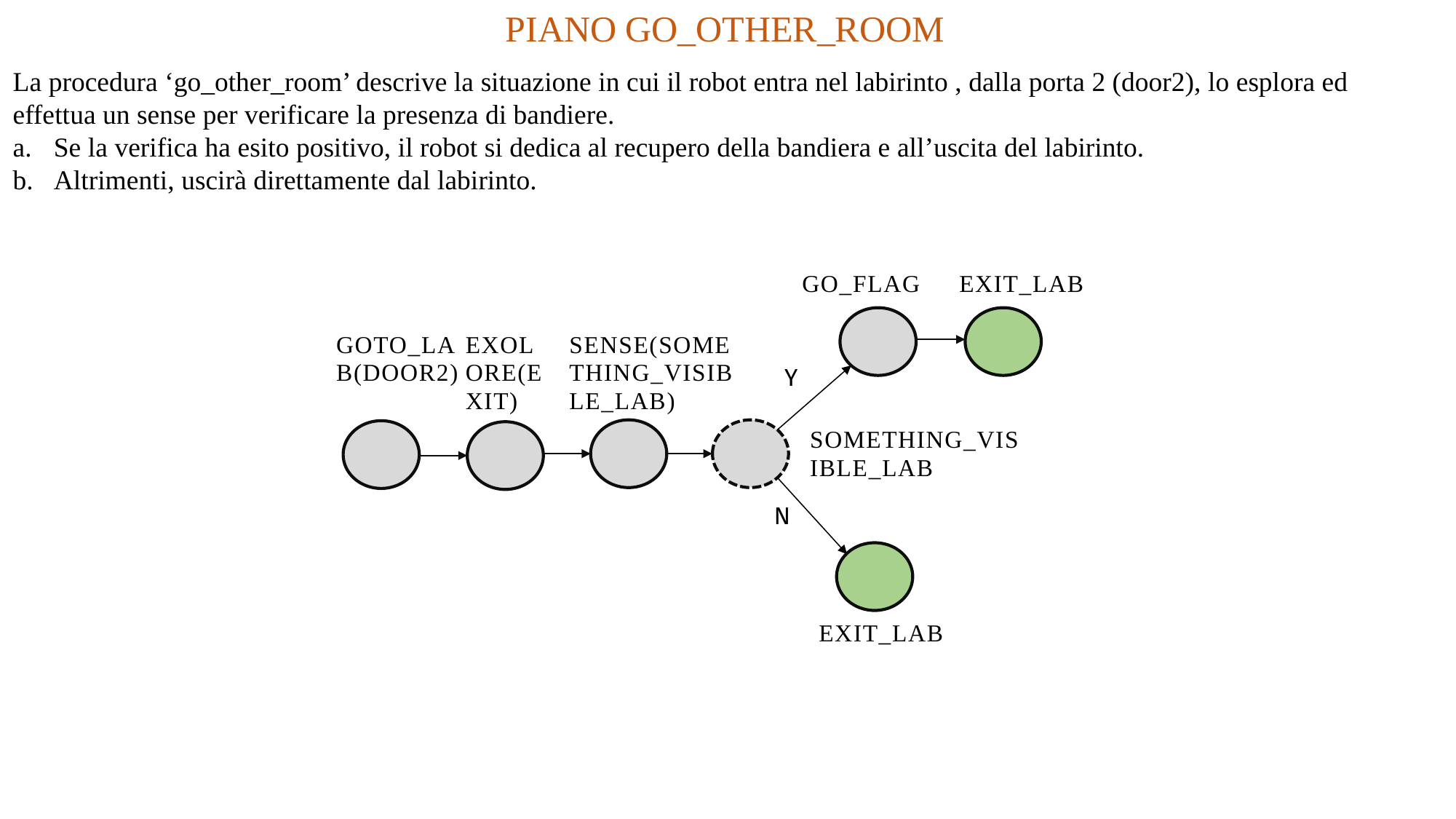

PIANO GO_OTHER_ROOM
La procedura ‘go_other_room’ descrive la situazione in cui il robot entra nel labirinto , dalla porta 2 (door2), lo esplora ed effettua un sense per verificare la presenza di bandiere.
Se la verifica ha esito positivo, il robot si dedica al recupero della bandiera e all’uscita del labirinto.
Altrimenti, uscirà direttamente dal labirinto.
GO_FLAG

SENSE(SOMETHING_VISIBLE_LAB)
Y
N

SOMETHING_VISIBLE_LAB
EXIT_LAB
EXIT_LAB
GOTO_LAB(DOOR2)

EXOLORE(EXIT)